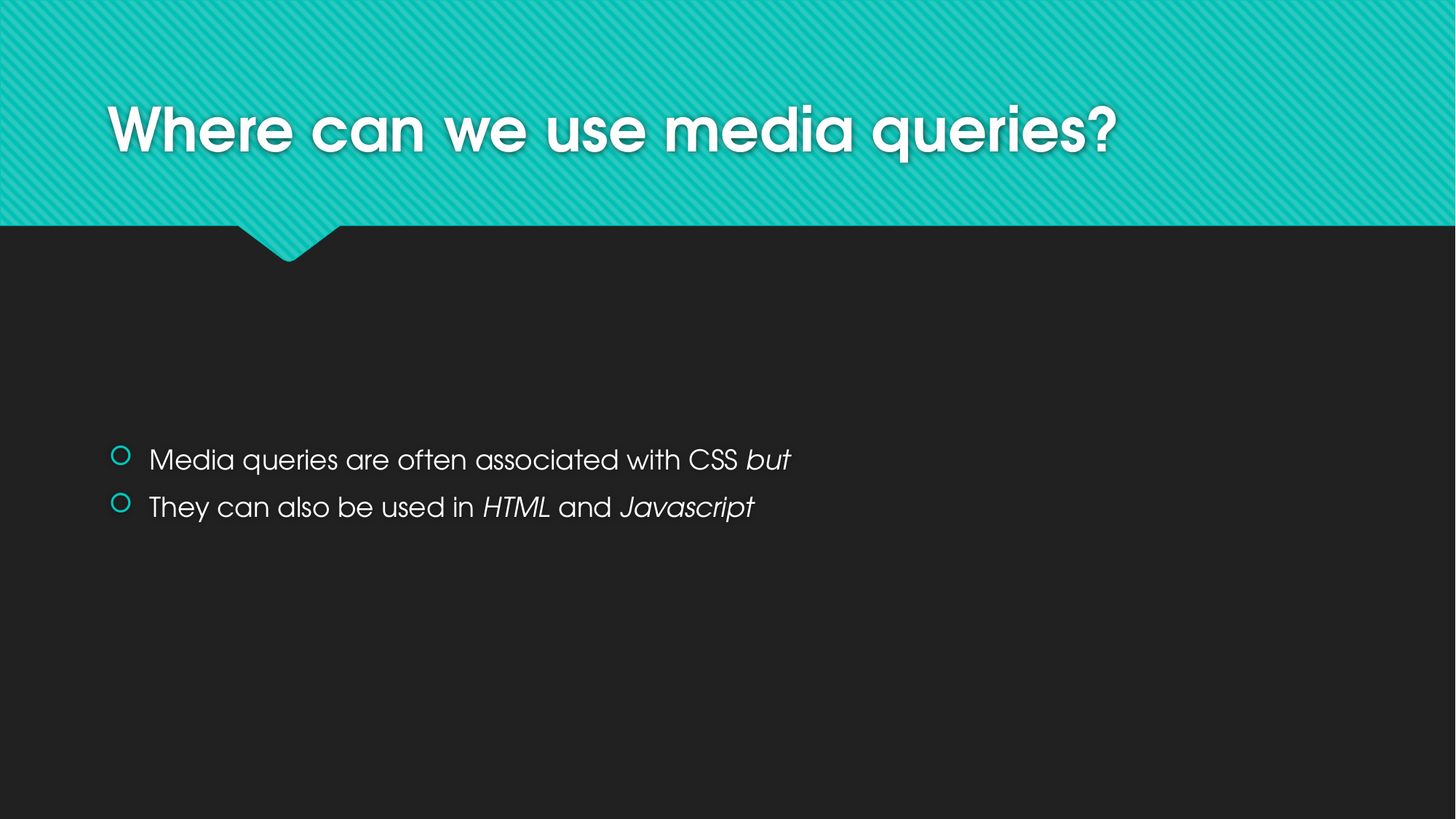

# Where can we use media queries?
Media queries are often associated with CSS but
They can also be used in HTML and Javascript